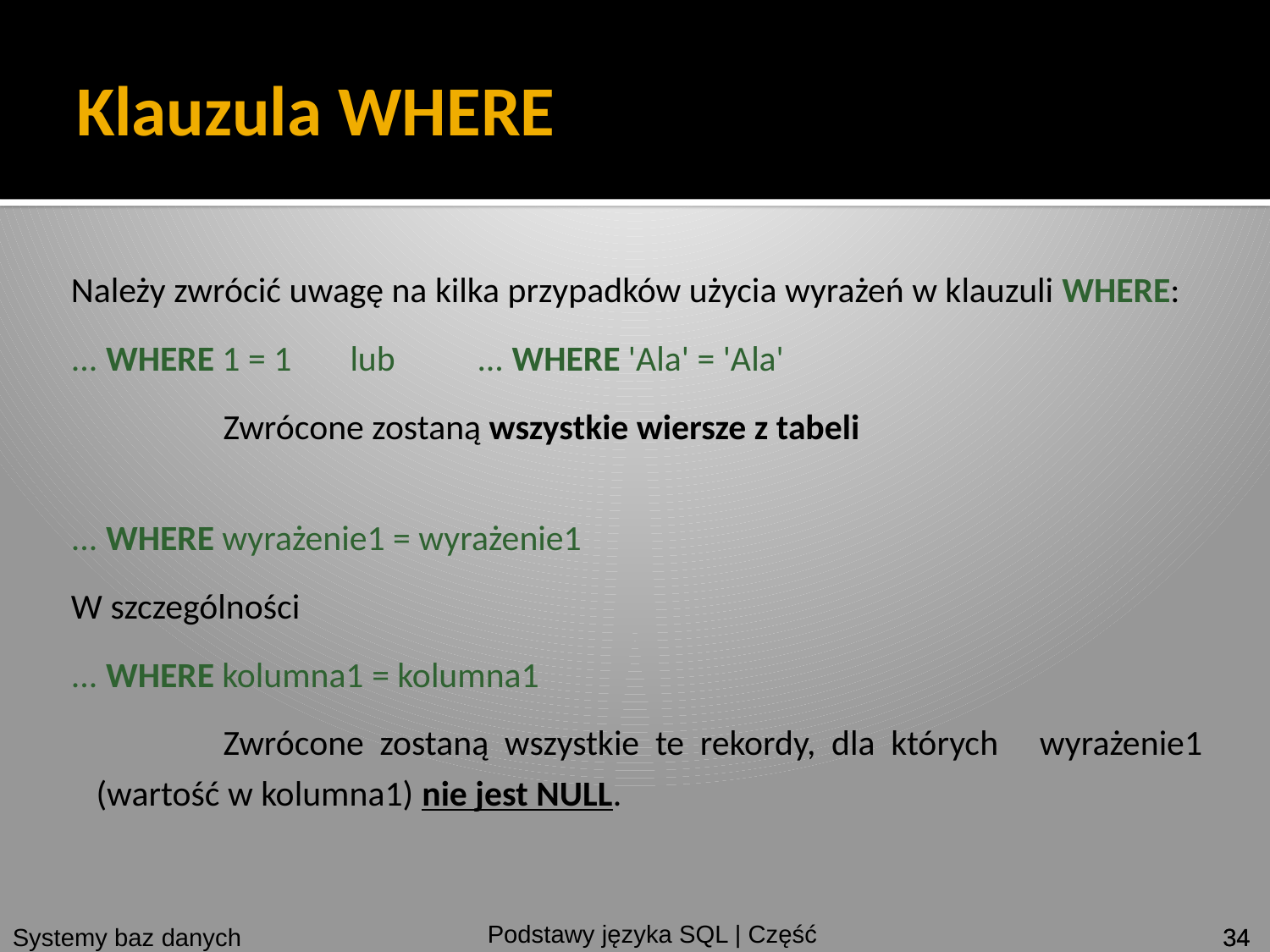

# Klauzula WHERE
Należy zwrócić uwagę na kilka przypadków użycia wyrażeń w klauzuli WHERE:
... WHERE 1 = 1	lub	... WHERE 'Ala' = 'Ala'
		Zwrócone zostaną wszystkie wiersze z tabeli
... WHERE wyrażenie1 = wyrażenie1
W szczególności
... WHERE kolumna1 = kolumna1
		Zwrócone zostaną wszystkie te rekordy, dla których 	wyrażenie1 (wartość w kolumna1) nie jest NULL.
Podstawy języka SQL | Część 4